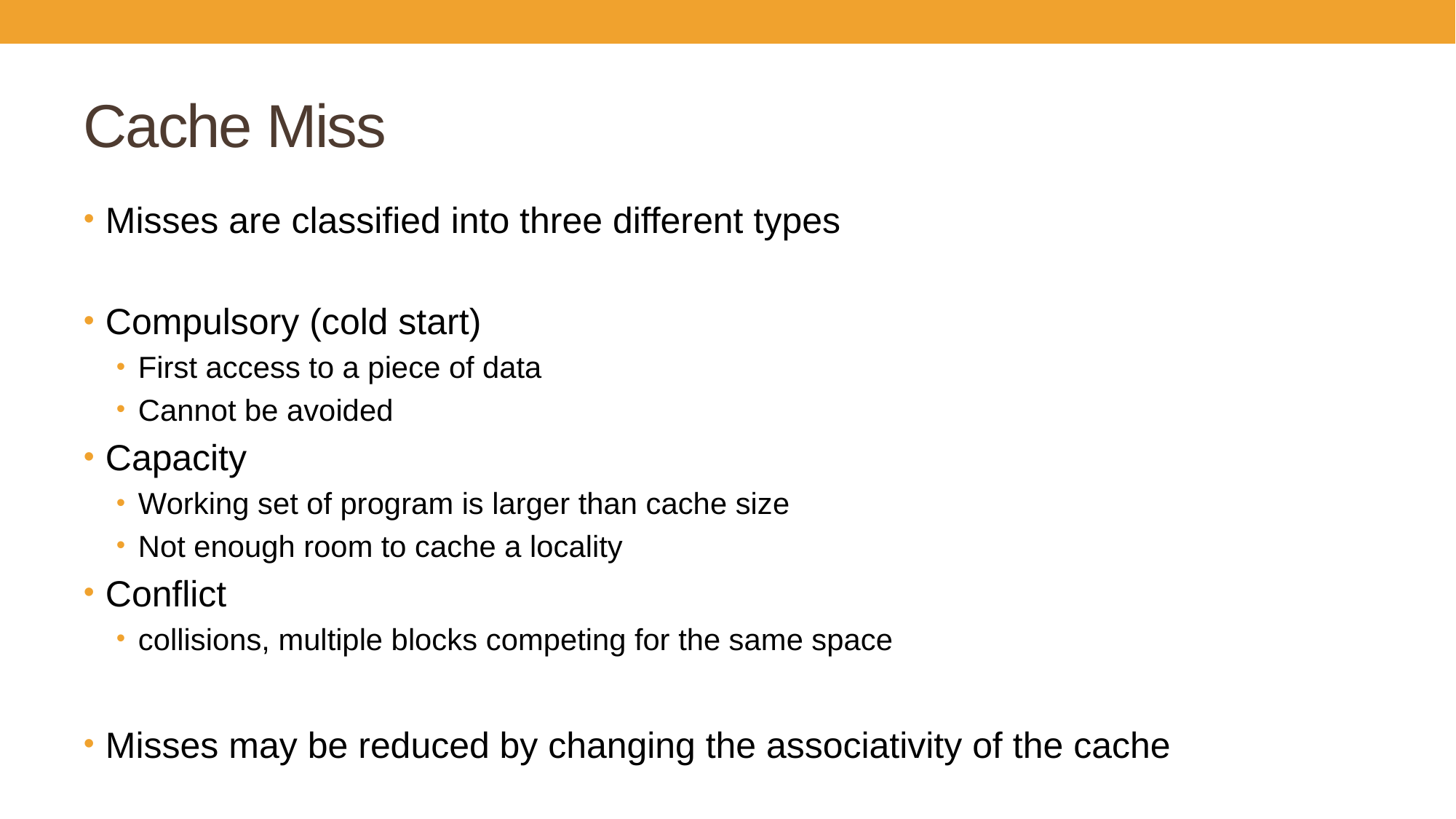

# Cache Miss
Misses are classified into three different types

Compulsory (cold start)
First access to a piece of data
Cannot be avoided
Capacity
Working set of program is larger than cache size
Not enough room to cache a locality
Conflict
collisions, multiple blocks competing for the same space

Misses may be reduced by changing the associativity of the cache